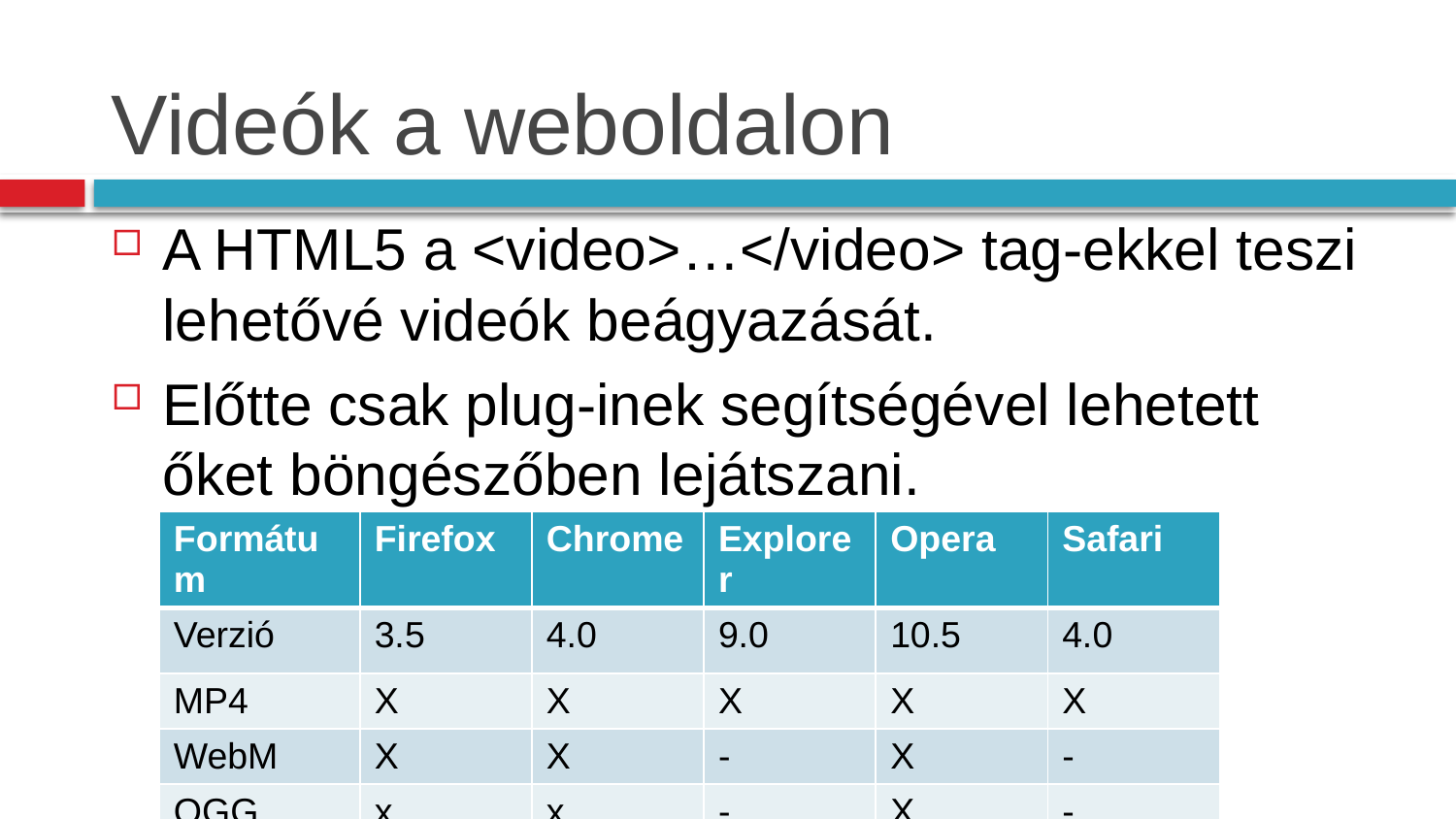

# Videók a weboldalon
A HTML5 a <video>…</video> tag-ekkel teszi lehetővé videók beágyazását.
Előtte csak plug-inek segítségével lehetett őket böngészőben lejátszani.

| Formátum | Firefox | Chrome | Explorer | Opera | Safari |
| --- | --- | --- | --- | --- | --- |
| Verzió | 3.5 | 4.0 | 9.0 | 10.5 | 4.0 |
| MP4 | X | X | X | X | X |
| WebM | X | X | - | X | - |
| OGG | x | x | - | X | - |